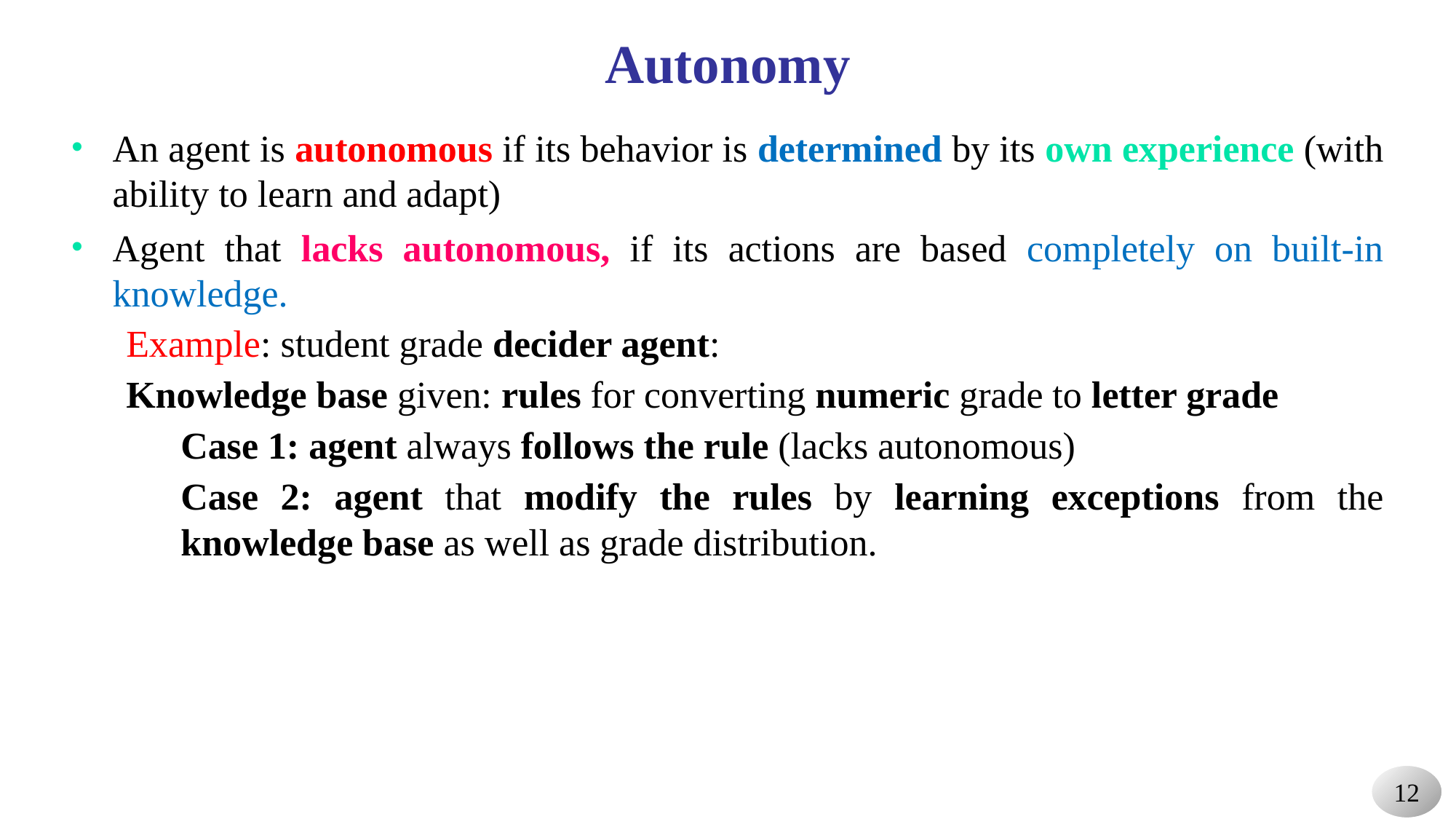

# Autonomy
An agent is autonomous if its behavior is determined by its own experience (with ability to learn and adapt)
Agent that lacks autonomous, if its actions are based completely on built-in knowledge.
Example: student grade decider agent:
Knowledge base given: rules for converting numeric grade to letter grade
Case 1: agent always follows the rule (lacks autonomous)
Case 2: agent that modify the rules by learning exceptions from the knowledge base as well as grade distribution.